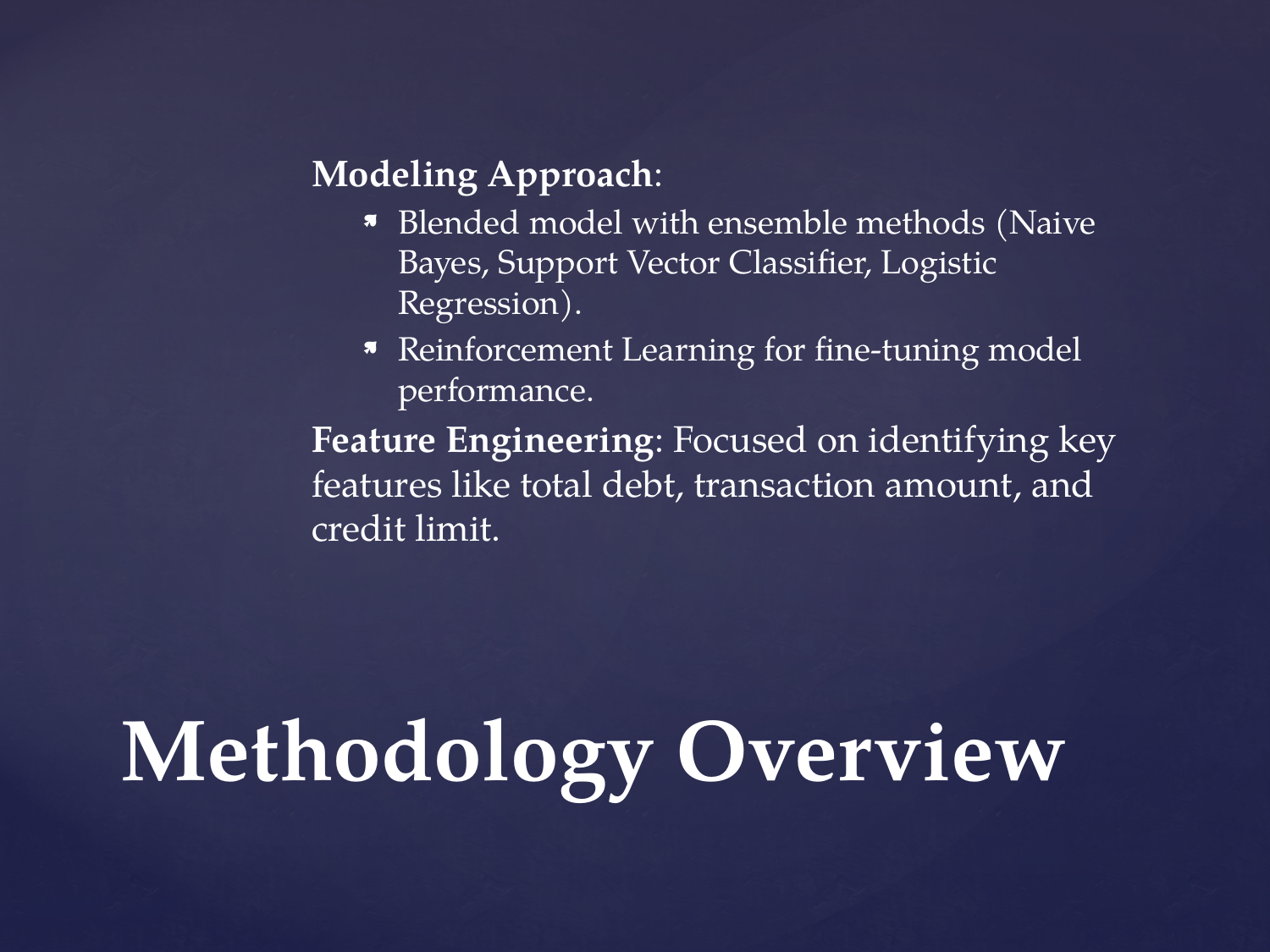

Modeling Approach:
Blended model with ensemble methods (Naive Bayes, Support Vector Classifier, Logistic Regression).
Reinforcement Learning for fine-tuning model performance.
Feature Engineering: Focused on identifying key features like total debt, transaction amount, and credit limit.
# Methodology Overview